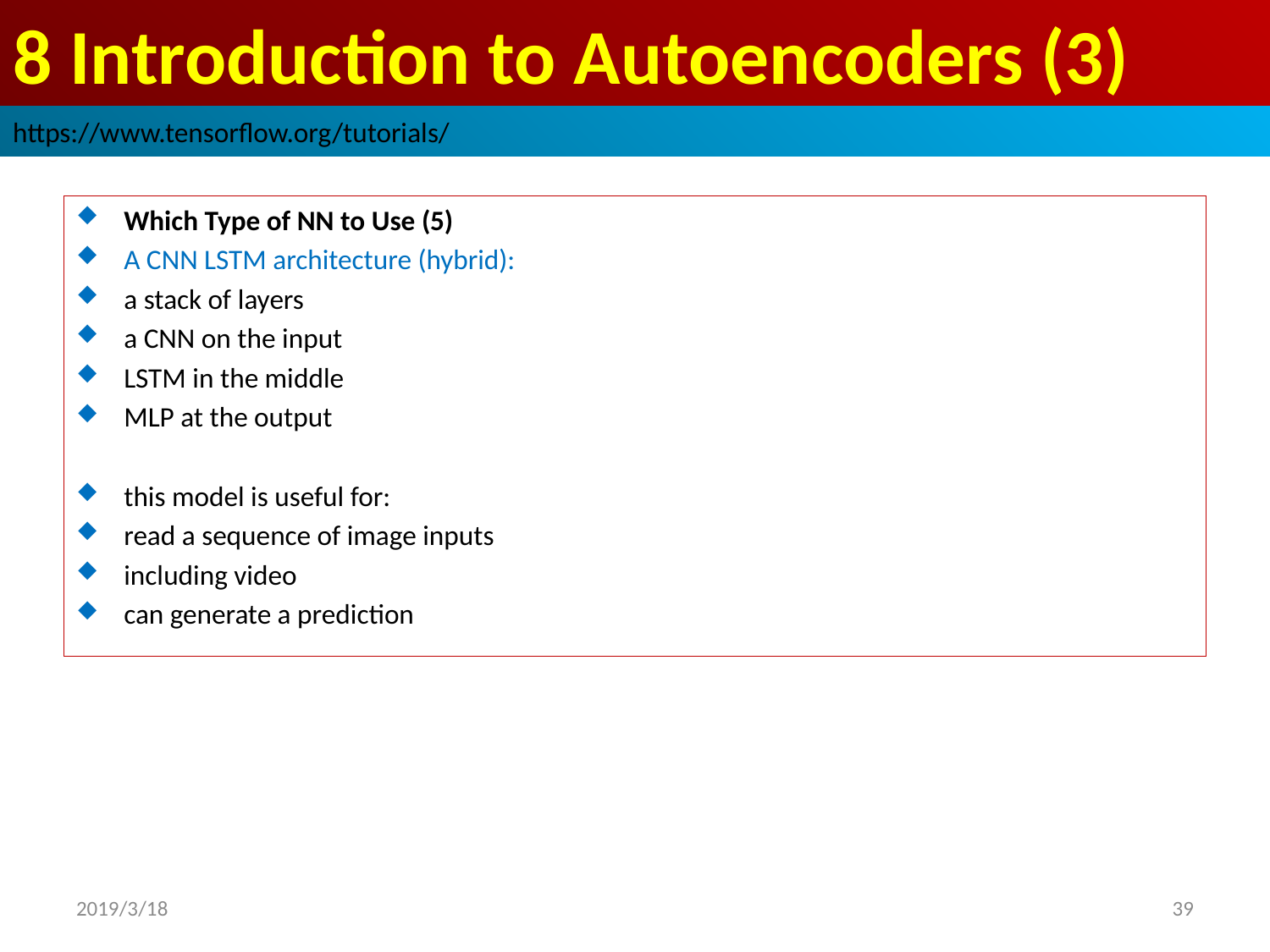

# 8 Introduction to Autoencoders (3)
https://www.tensorflow.org/tutorials/
Which Type of NN to Use (5)
A CNN LSTM architecture (hybrid):
a stack of layers
a CNN on the input
LSTM in the middle
MLP at the output

this model is useful for:
read a sequence of image inputs
including video
can generate a prediction

2019/3/18
39